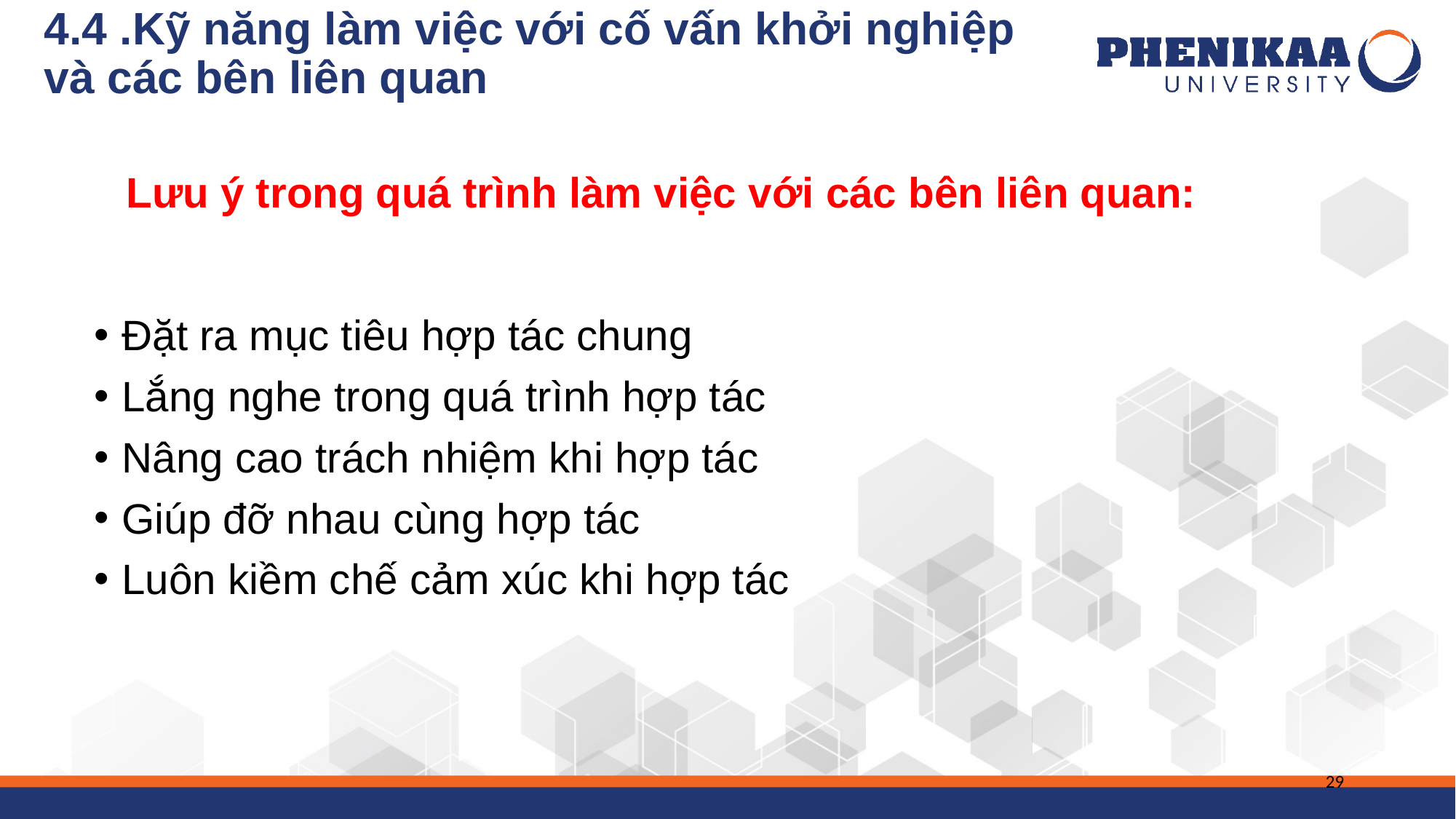

4.4 .Kỹ năng làm việc với cố vấn khởi nghiệp và các bên liên quan
# Lưu ý trong quá trình làm việc với các bên liên quan:
Đặt ra mục tiêu hợp tác chung
Lắng nghe trong quá trình hợp tác
Nâng cao trách nhiệm khi hợp tác
Giúp đỡ nhau cùng hợp tác
Luôn kiềm chế cảm xúc khi hợp tác
29